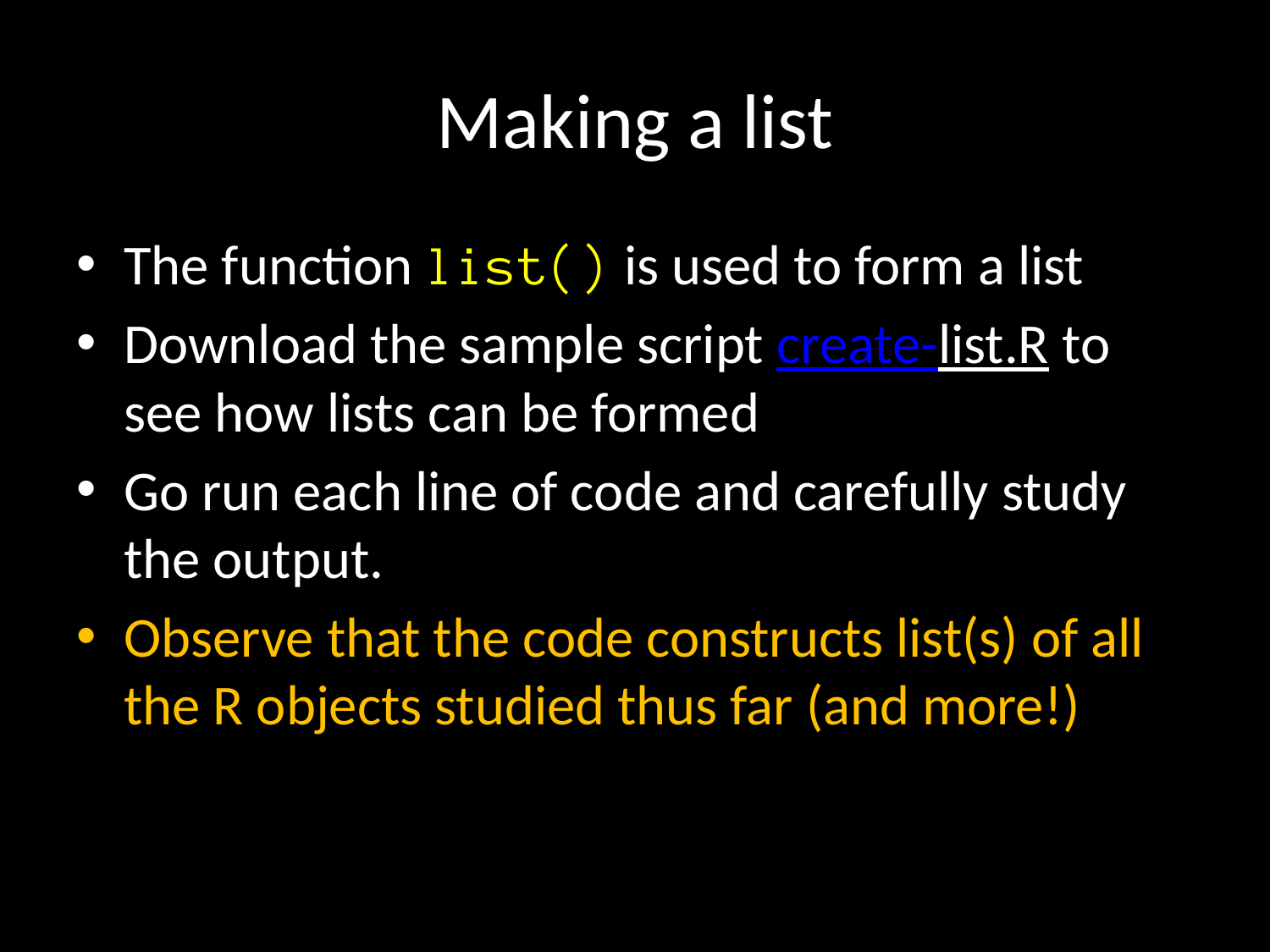

# Making a list
The function list() is used to form a list
Download the sample script create-list.R to see how lists can be formed
Go run each line of code and carefully study the output.
Observe that the code constructs list(s) of all the R objects studied thus far (and more!)